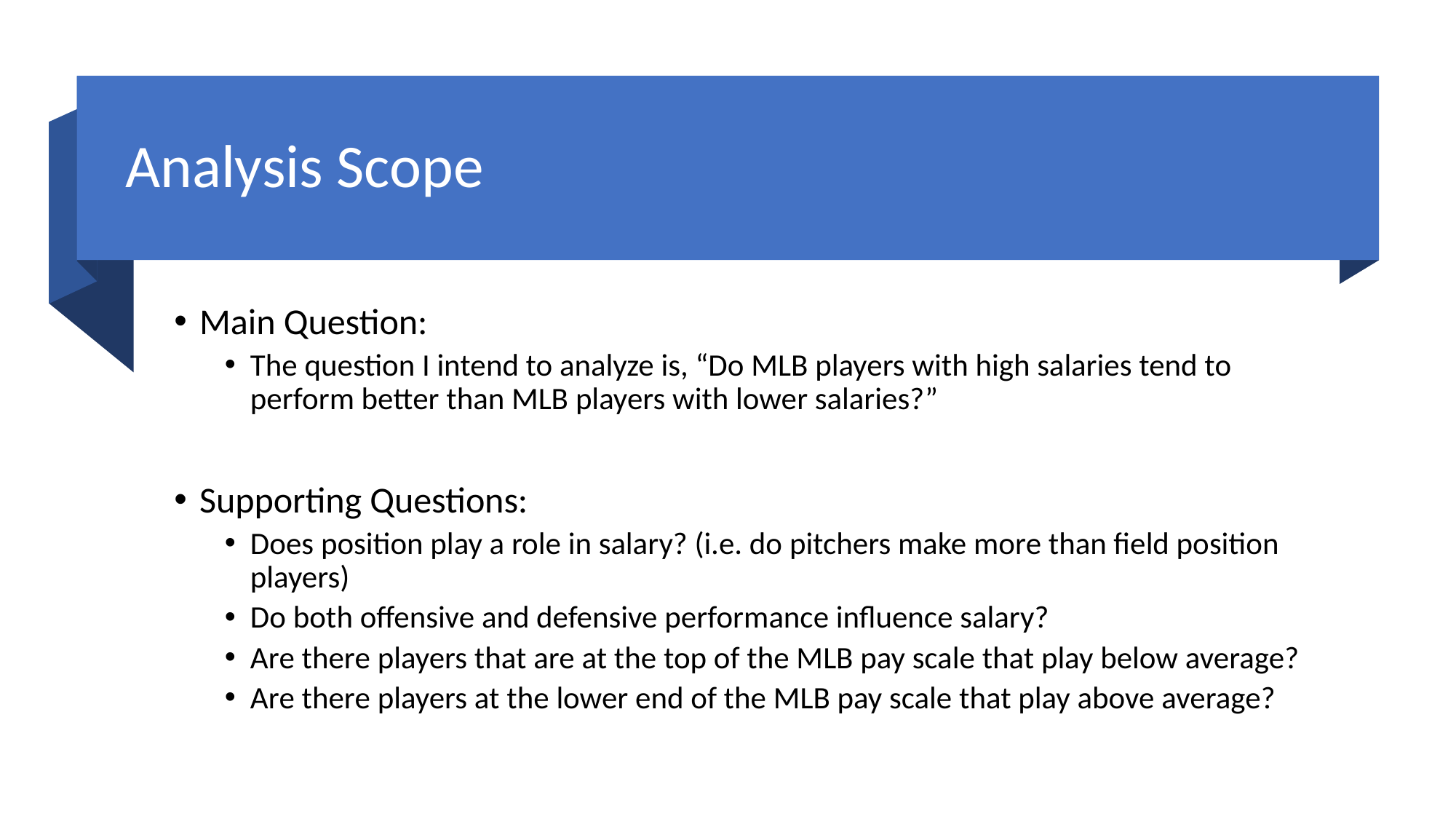

# Analysis Scope

Main Question:
The question I intend to analyze is, “Do MLB players with high salaries tend to perform better than MLB players with lower salaries?”

Supporting Questions:
Does position play a role in salary? (i.e. do pitchers make more than field position players)
Do both offensive and defensive performance influence salary?
Are there players that are at the top of the MLB pay scale that play below average?
Are there players at the lower end of the MLB pay scale that play above average?